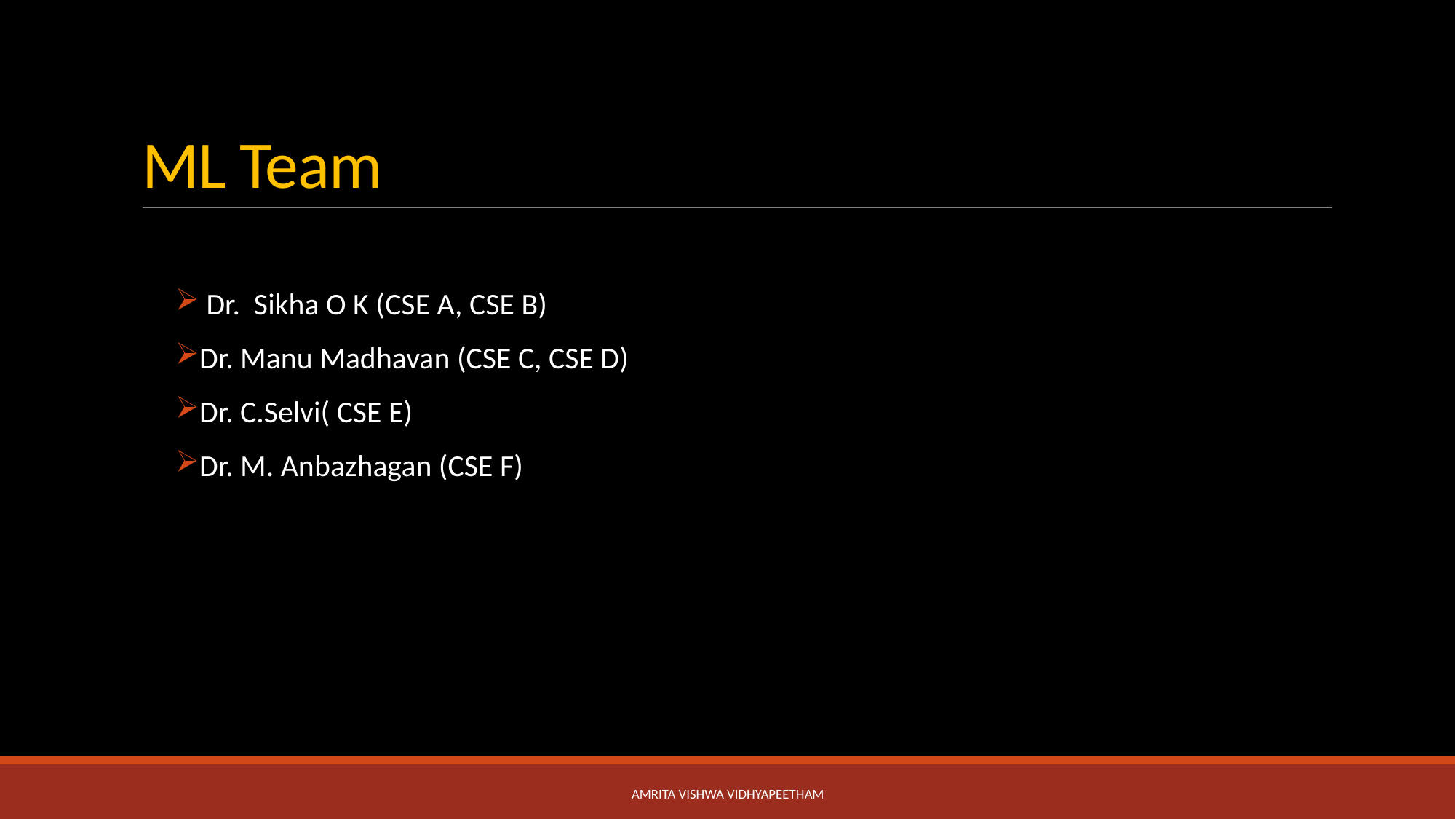

# ML Team

 Dr.  Sikha O K (CSE A, CSE B)
Dr. Manu Madhavan (CSE C, CSE D)
Dr. C.Selvi( CSE E)
Dr. M. Anbazhagan (CSE F)
Amrita Vishwa VidhyaPeetham